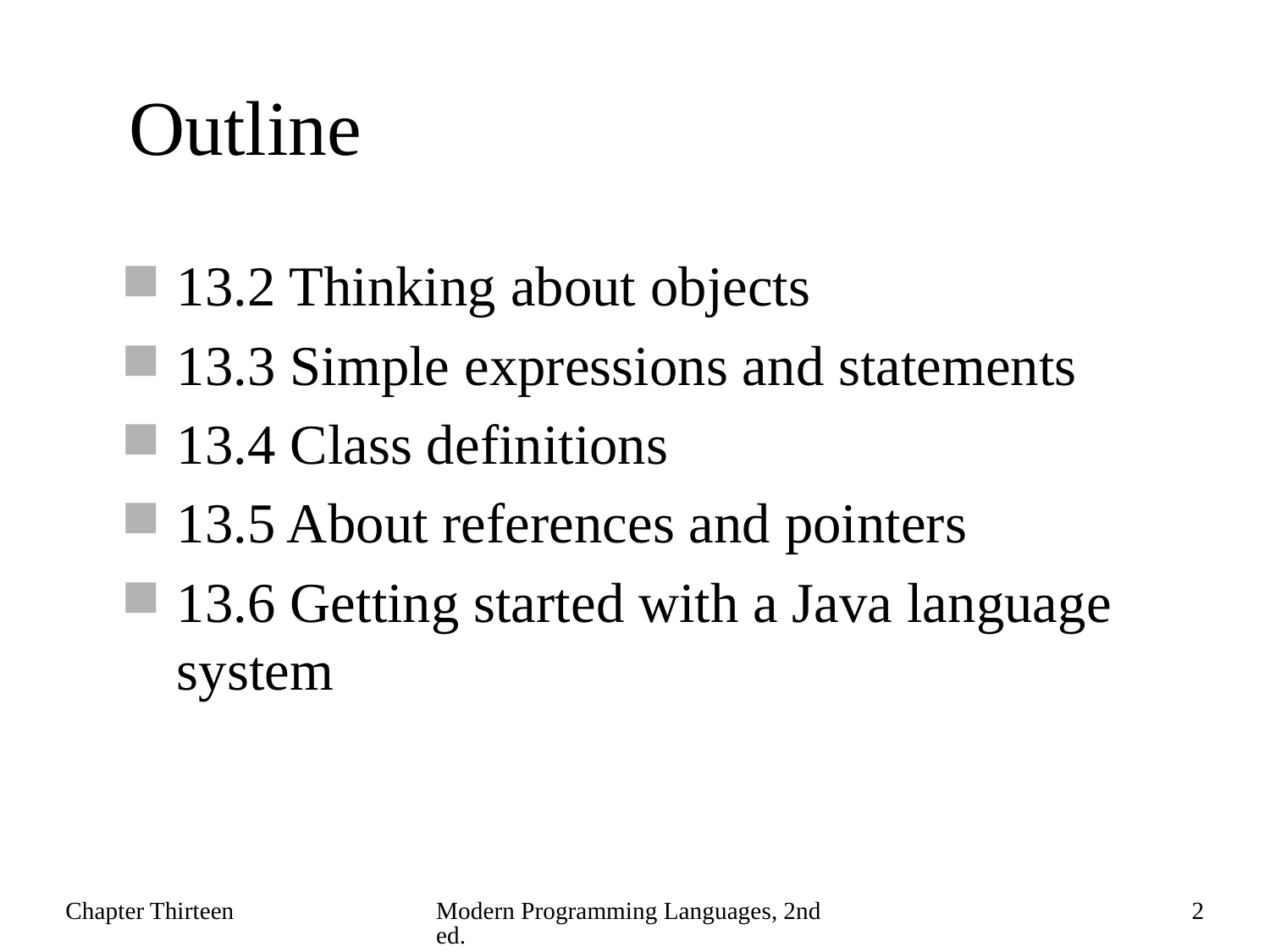

# Outline
13.2 Thinking about objects
13.3 Simple expressions and statements
13.4 Class definitions
13.5 About references and pointers
13.6 Getting started with a Java language system
Chapter Thirteen
Modern Programming Languages, 2nd ed.
2